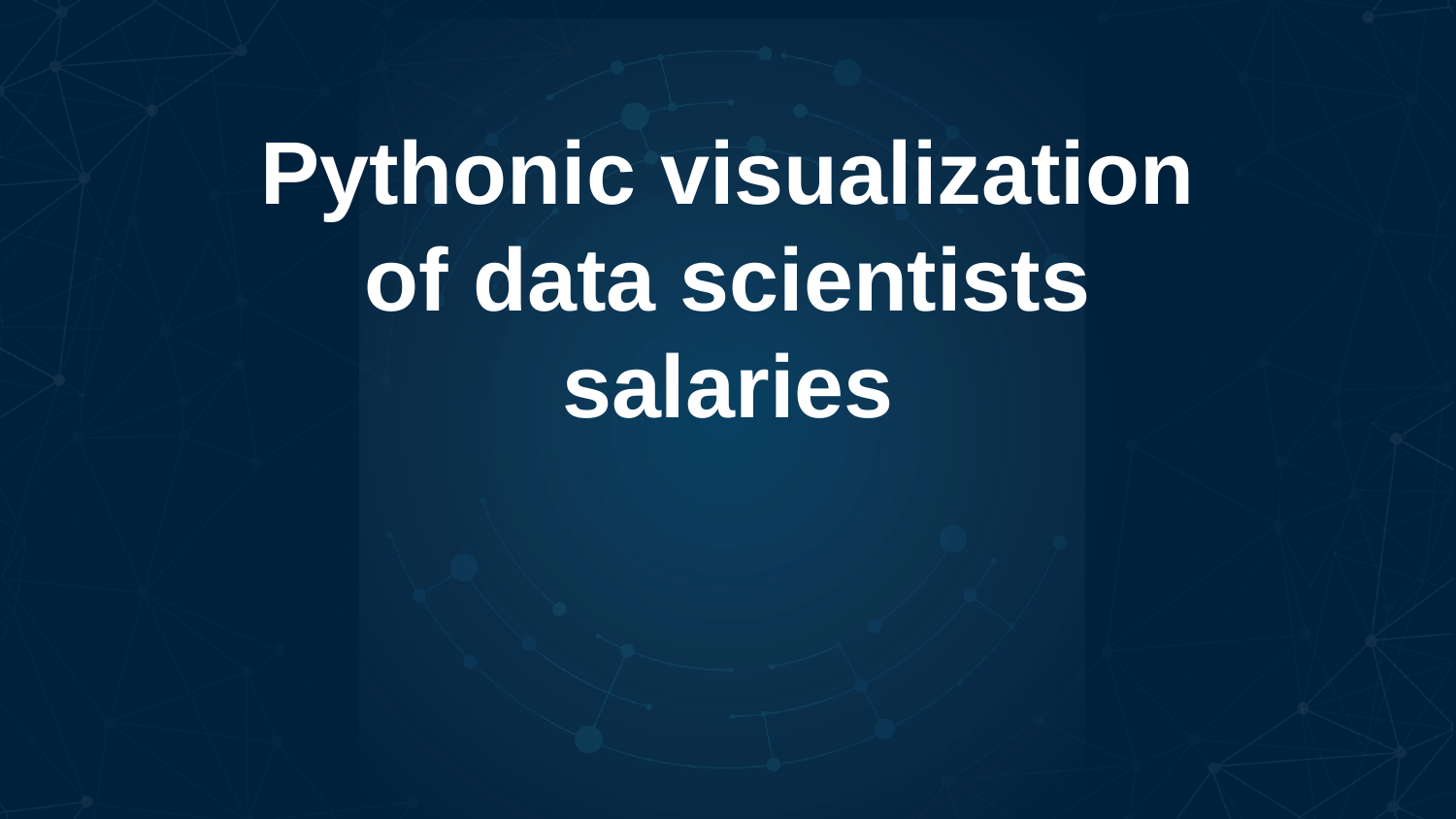

# Pythonic visualization of data scientists salaries